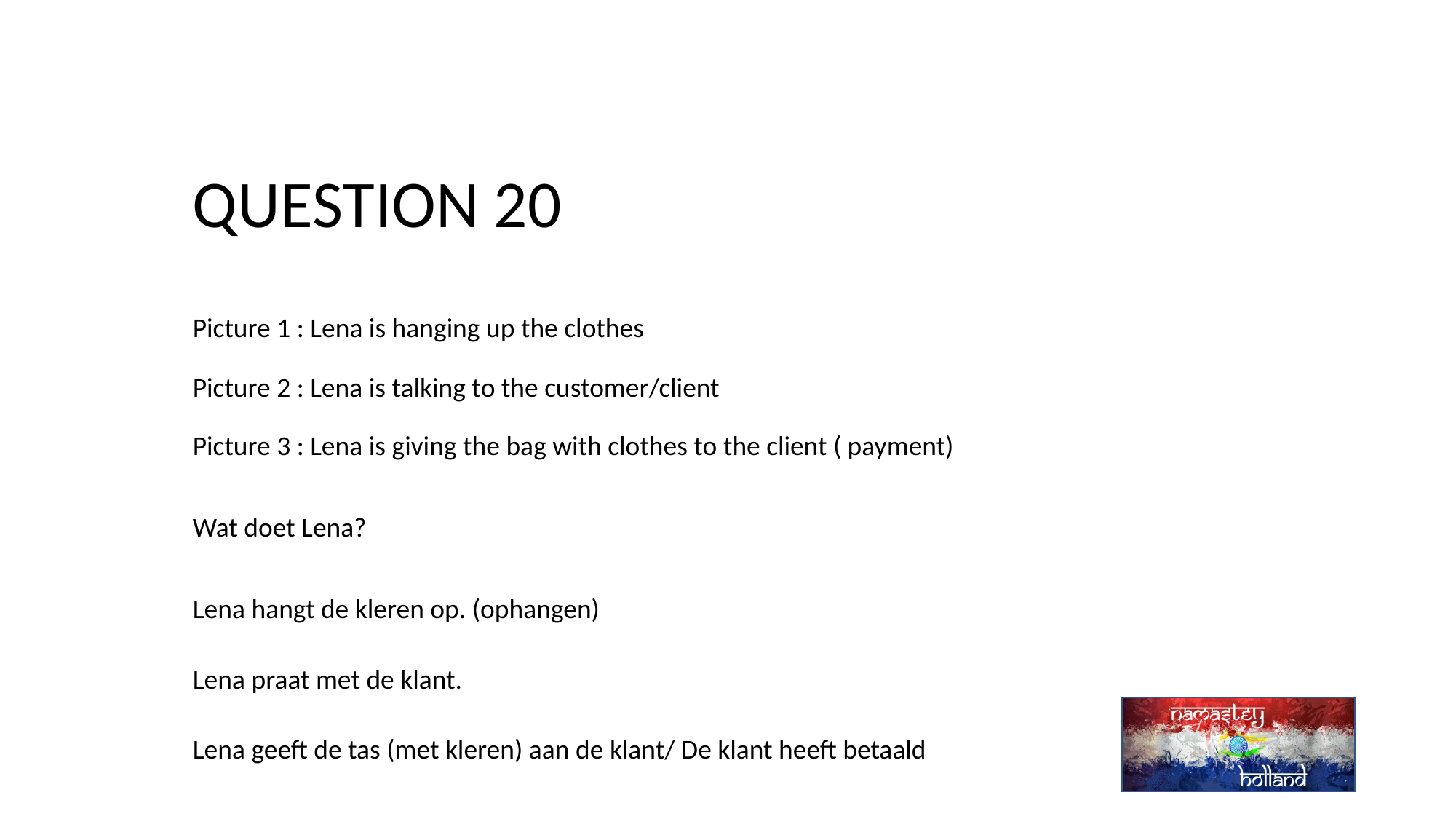

# QUESTION 20
Picture 1 : Lena is hanging up the clothes
Picture 2 : Lena is talking to the customer/client
Picture 3 : Lena is giving the bag with clothes to the client ( payment)

Wat doet Lena?

Lena hangt de kleren op. (ophangen)
Lena praat met de klant.
Lena geeft de tas (met kleren) aan de klant/ De klant heeft betaald